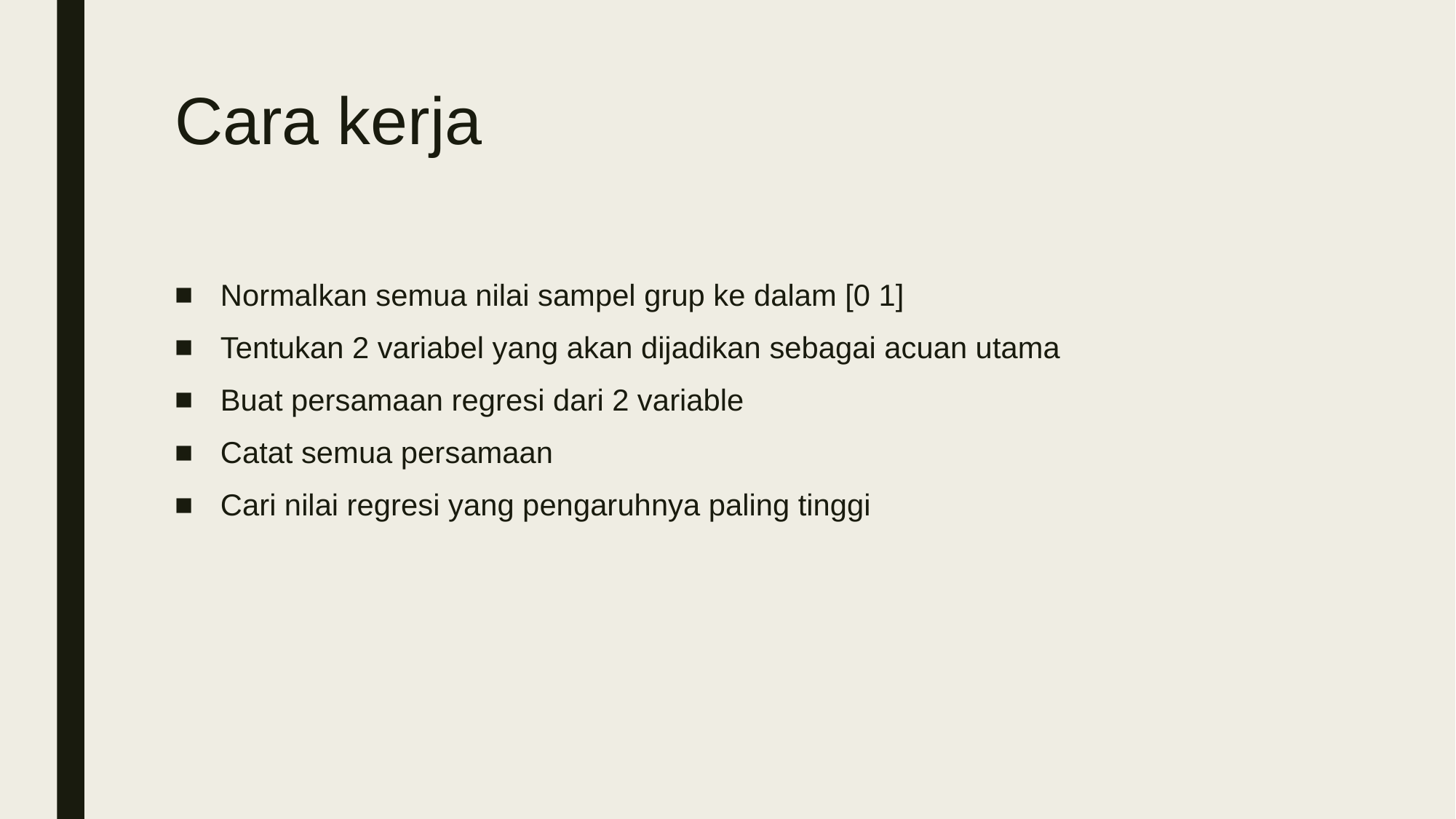

# Cara kerja
Normalkan semua nilai sampel grup ke dalam [0 1]
Tentukan 2 variabel yang akan dijadikan sebagai acuan utama
Buat persamaan regresi dari 2 variable
Catat semua persamaan
Cari nilai regresi yang pengaruhnya paling tinggi